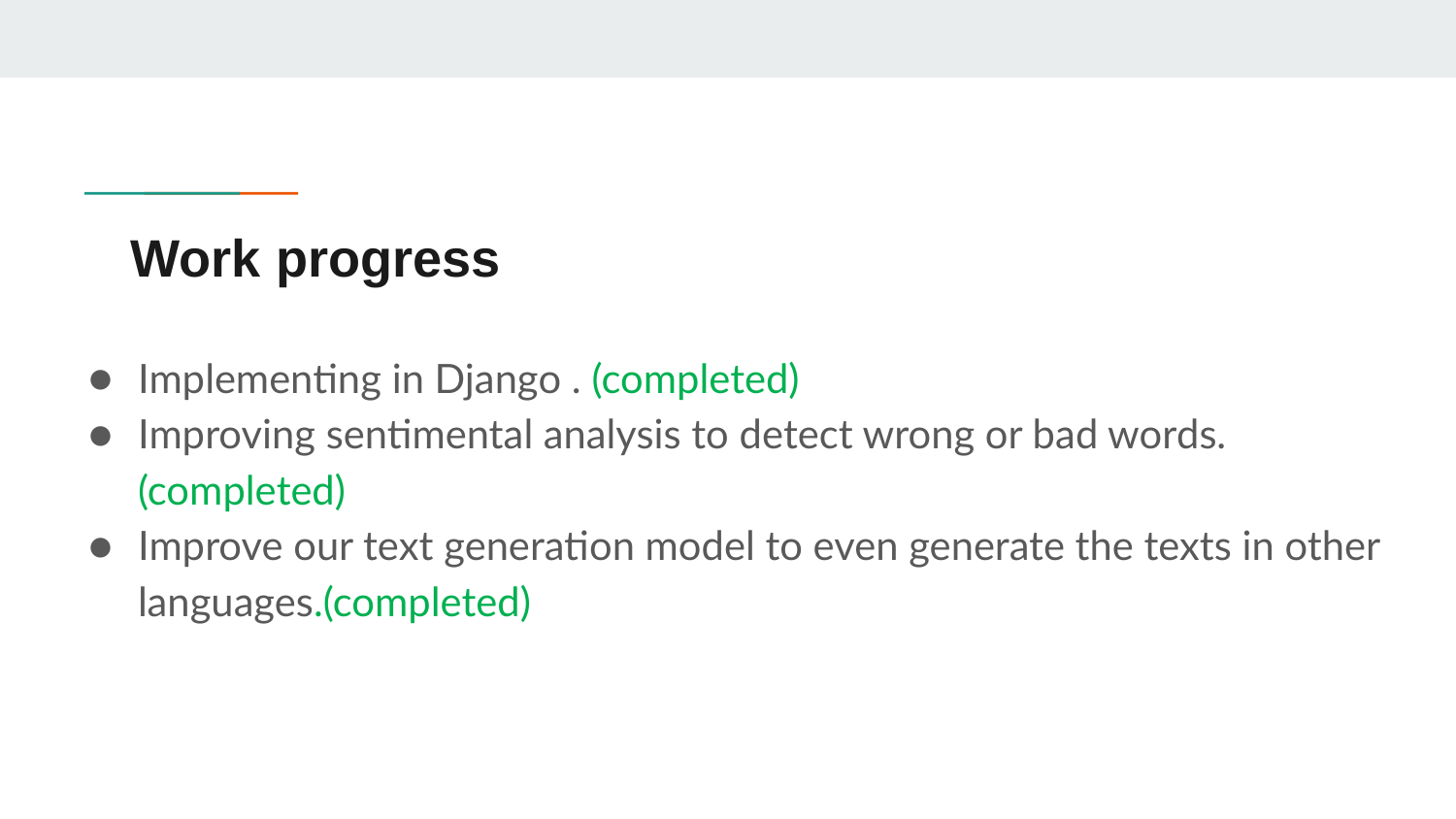

# Work progress
Implementing in Django . (completed)
Improving sentimental analysis to detect wrong or bad words. (completed)
Improve our text generation model to even generate the texts in other languages.(completed)